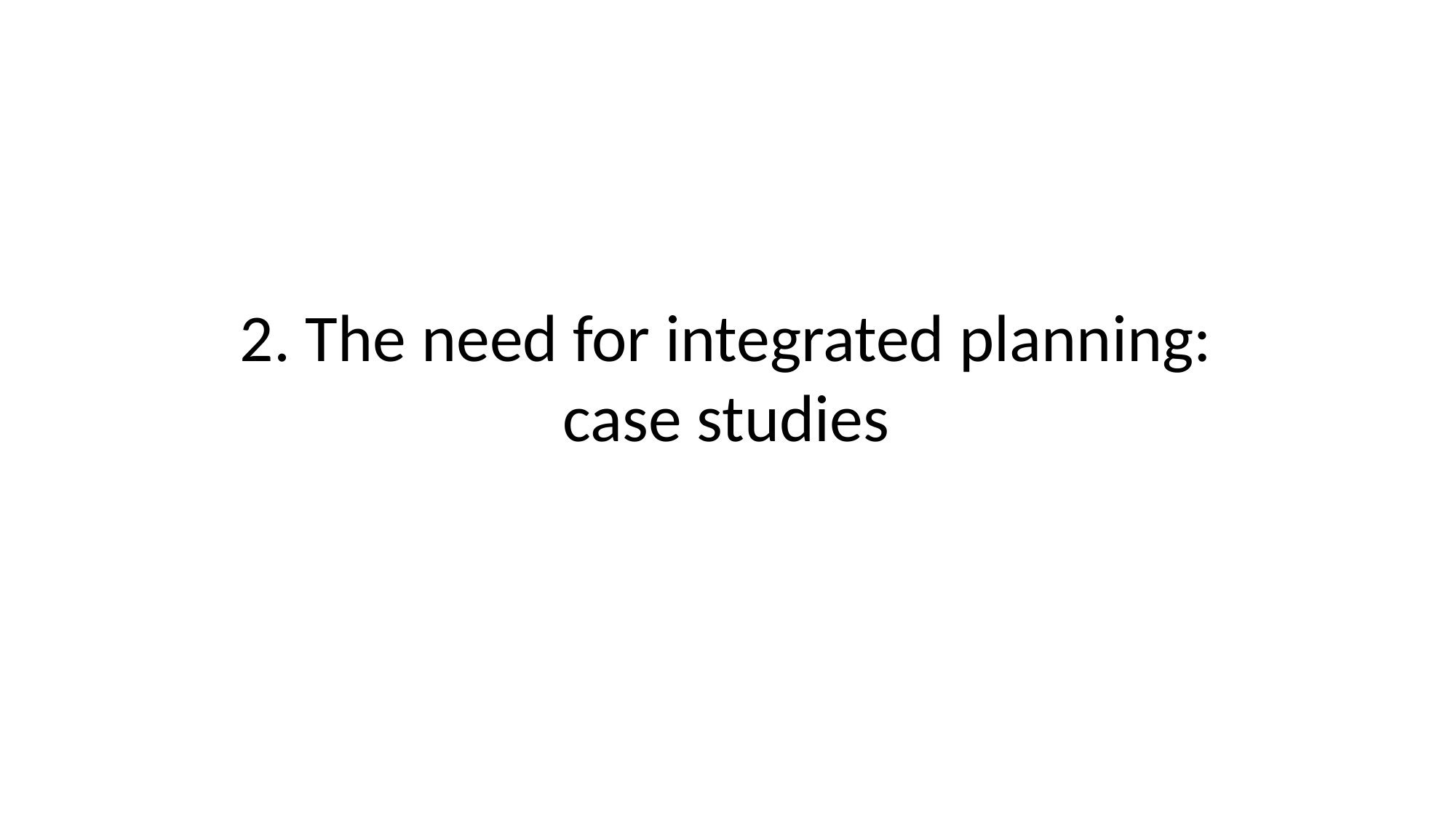

2. The need for integrated planning: case studies